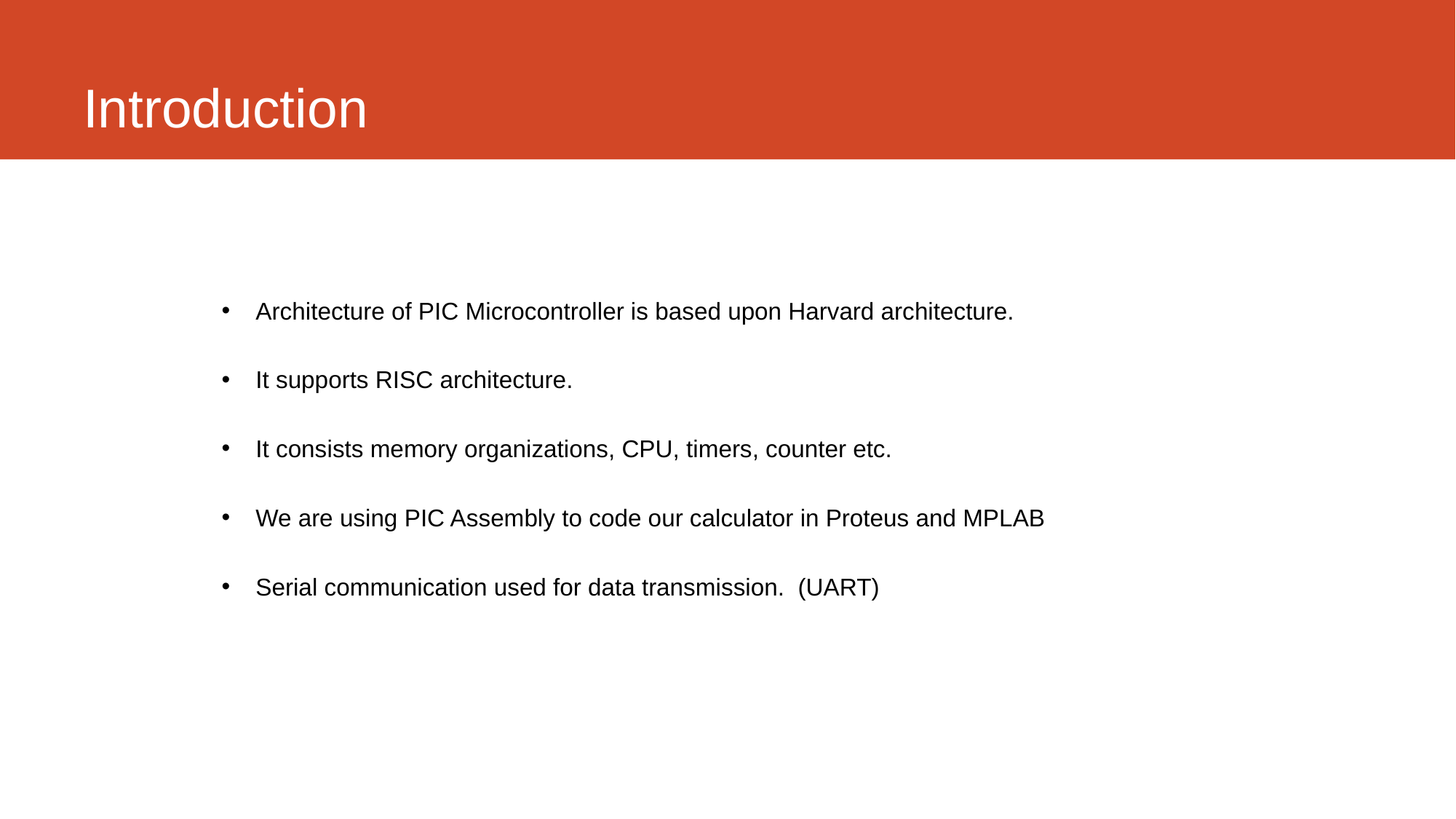

# Introduction
Architecture of PIC Microcontroller is based upon Harvard architecture.
It supports RISC architecture.
It consists memory organizations, CPU, timers, counter etc.
We are using PIC Assembly to code our calculator in Proteus and MPLAB
Serial communication used for data transmission.  (UART)